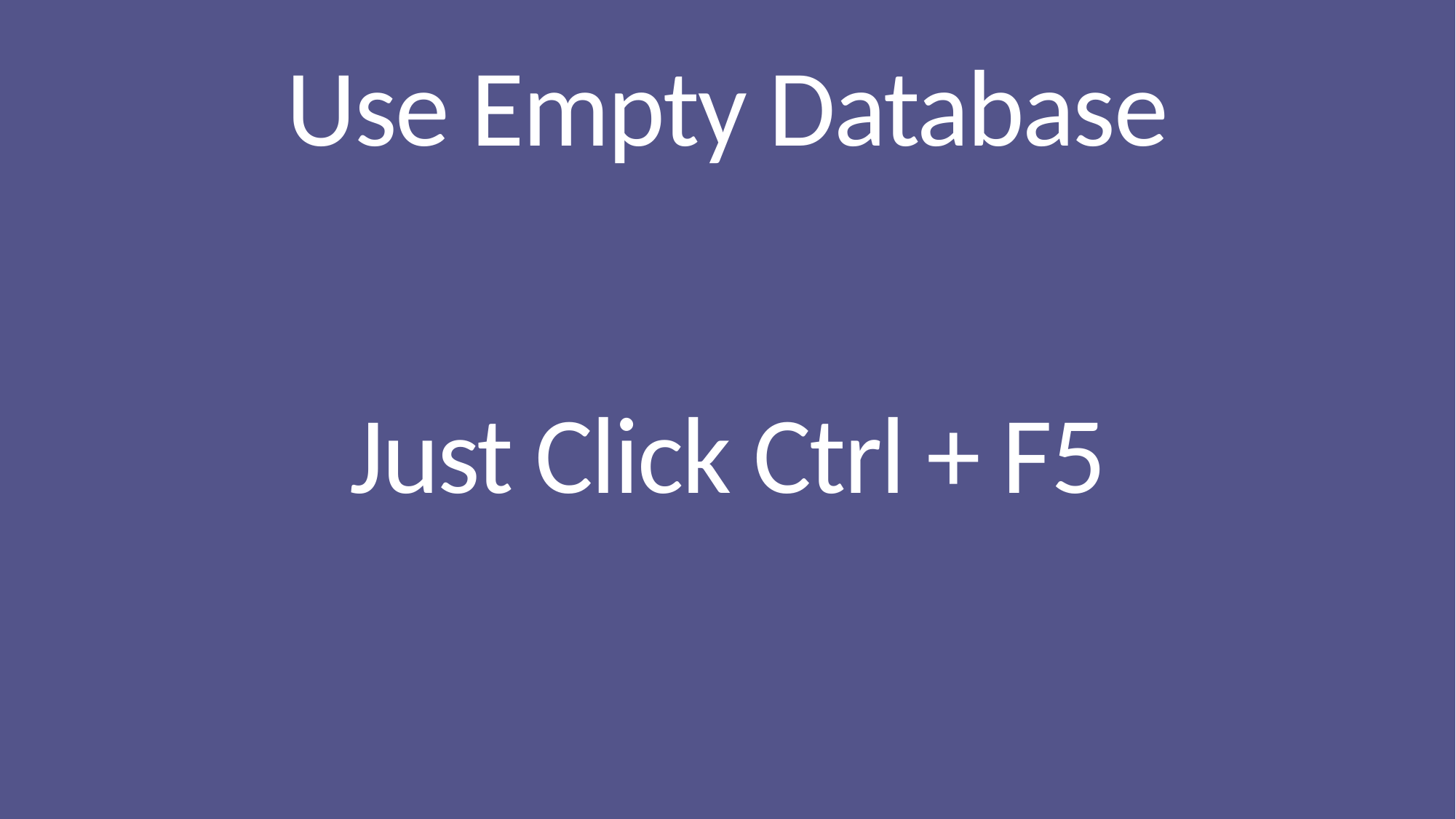

# Use Empty Database

Just Click Ctrl + F5